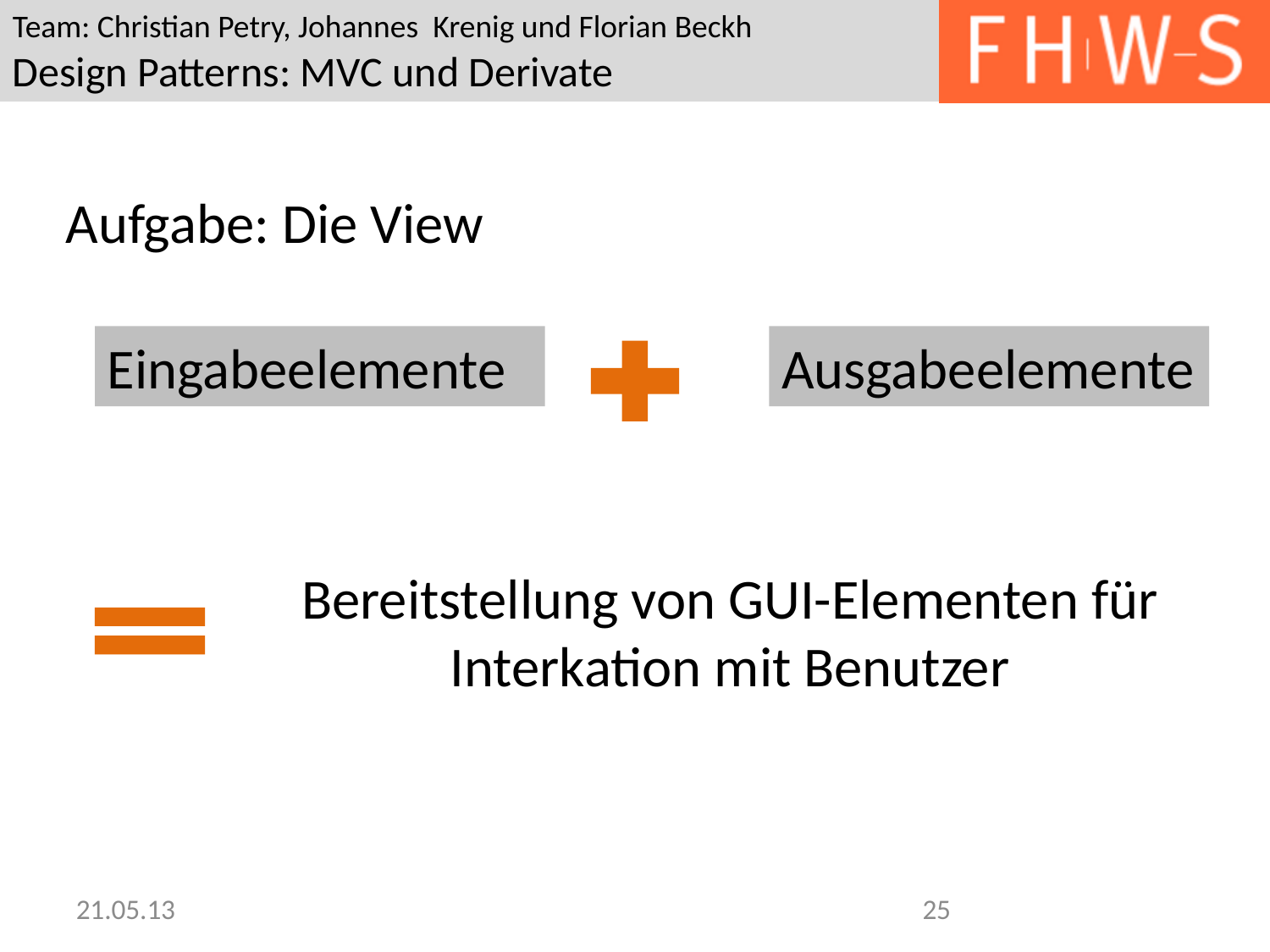

Aufgabe: Die View
Eingabeelemente

Ausgabeelemente
Bereitstellung von GUI-Elementen für Interkation mit Benutzer

21.05.13
25